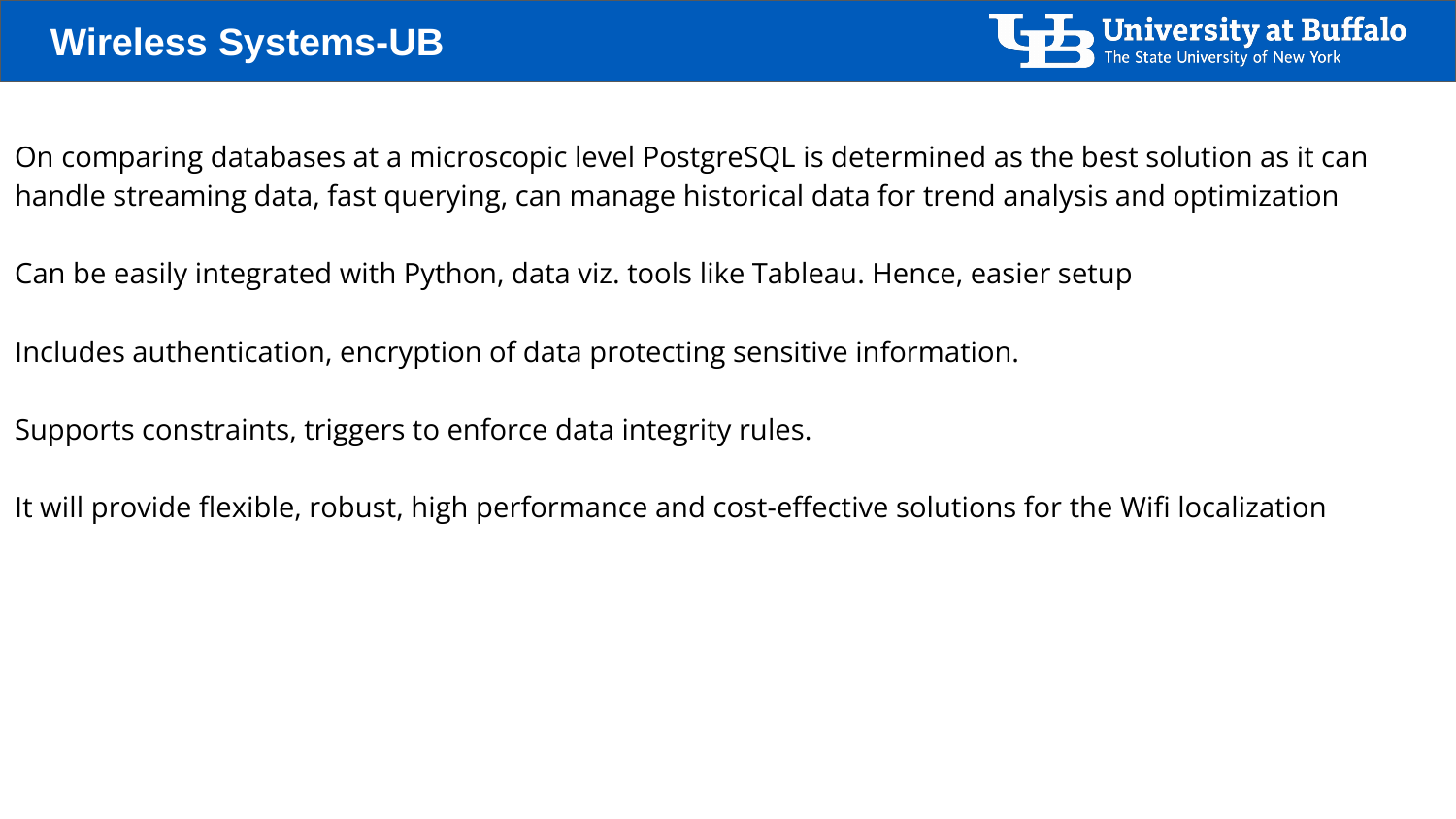

On comparing databases at a microscopic level PostgreSQL is determined as the best solution as it can handle streaming data, fast querying, can manage historical data for trend analysis and optimization

Can be easily integrated with Python, data viz. tools like Tableau. Hence, easier setup

Includes authentication, encryption of data protecting sensitive information.

Supports constraints, triggers to enforce data integrity rules.

It will provide flexible, robust, high performance and cost-effective solutions for the Wifi localization